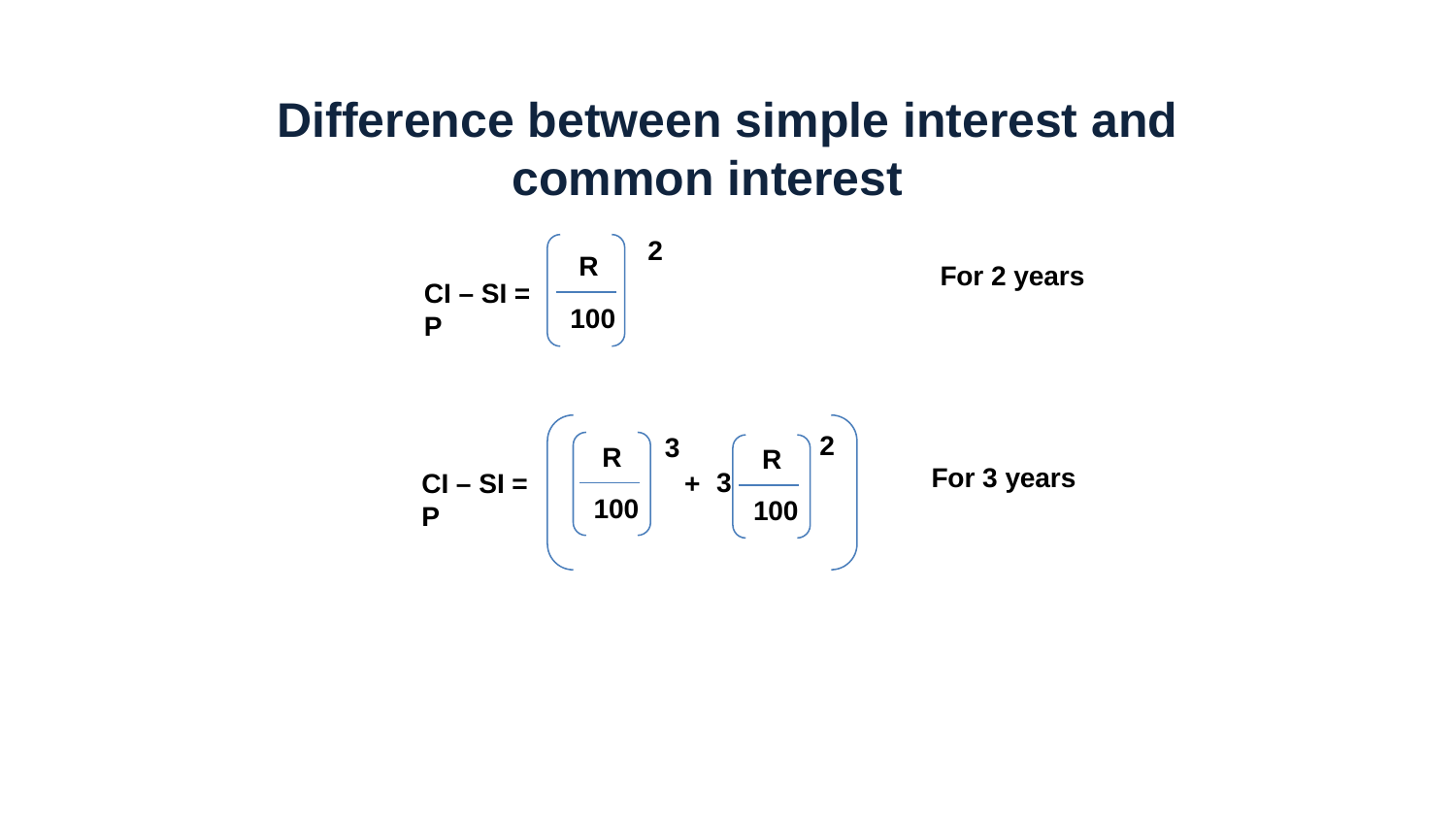

Difference between simple interest and common interest
2

R
For 2 years
CI – SI = P
100

2
3

R

R
For 3 years
3
+
CI – SI = P
100
100